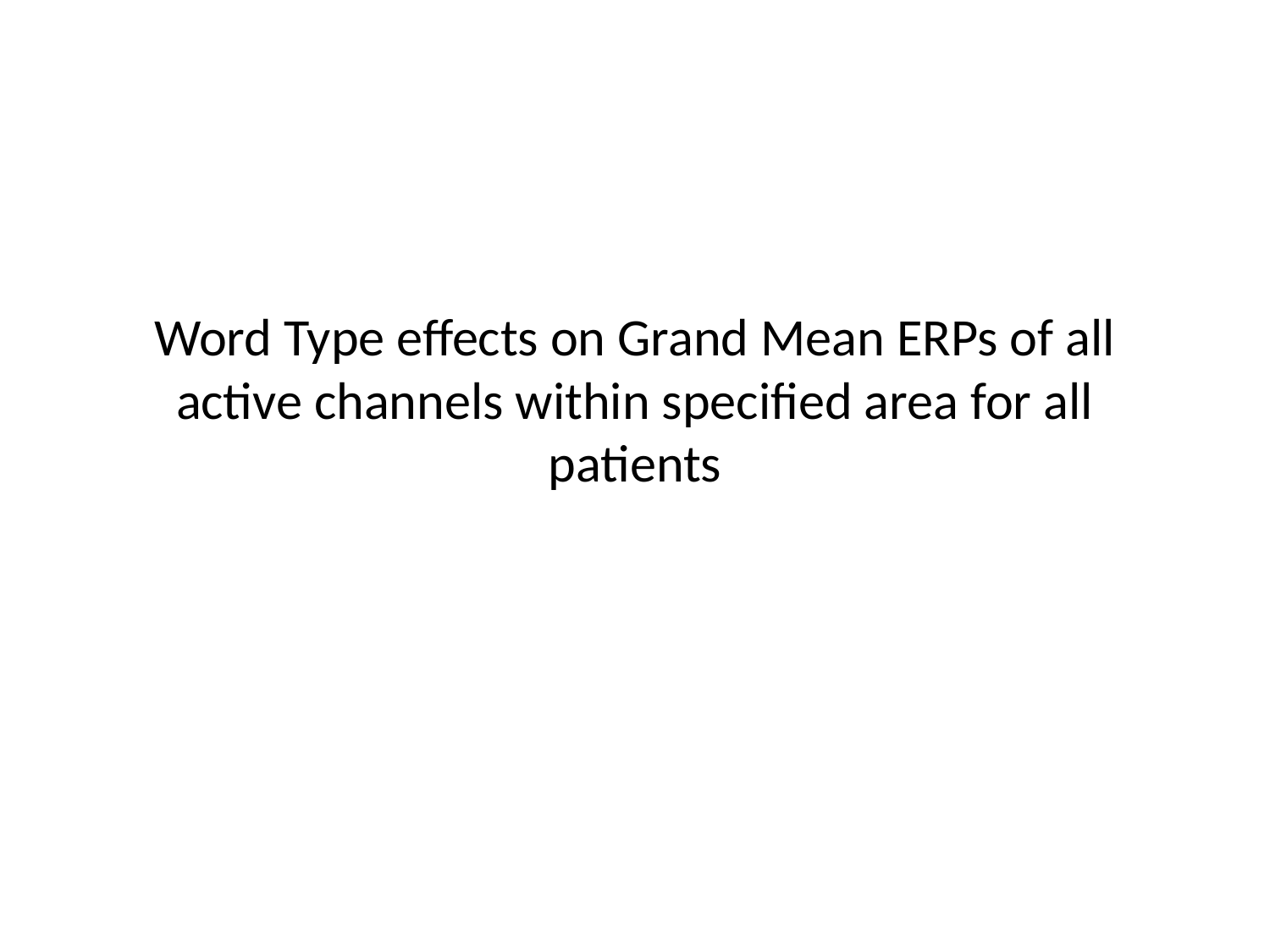

# Word Type effects on Grand Mean ERPs of all active channels within specified area for all patients